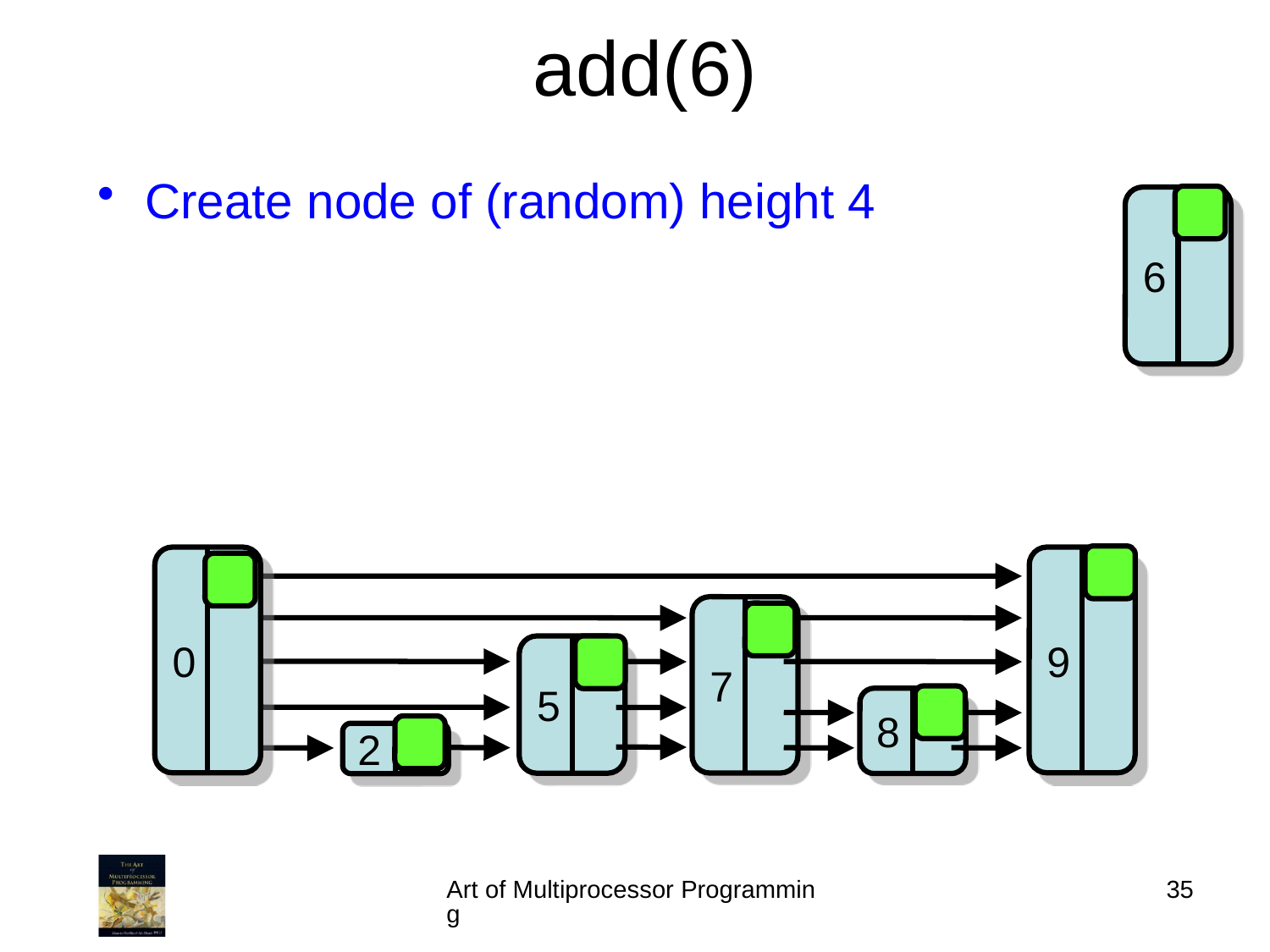

# add(6)
Create node of (random) height 4

6

0
9

7

0

5

8
0

2

Art of Multiprocessor Programming
35